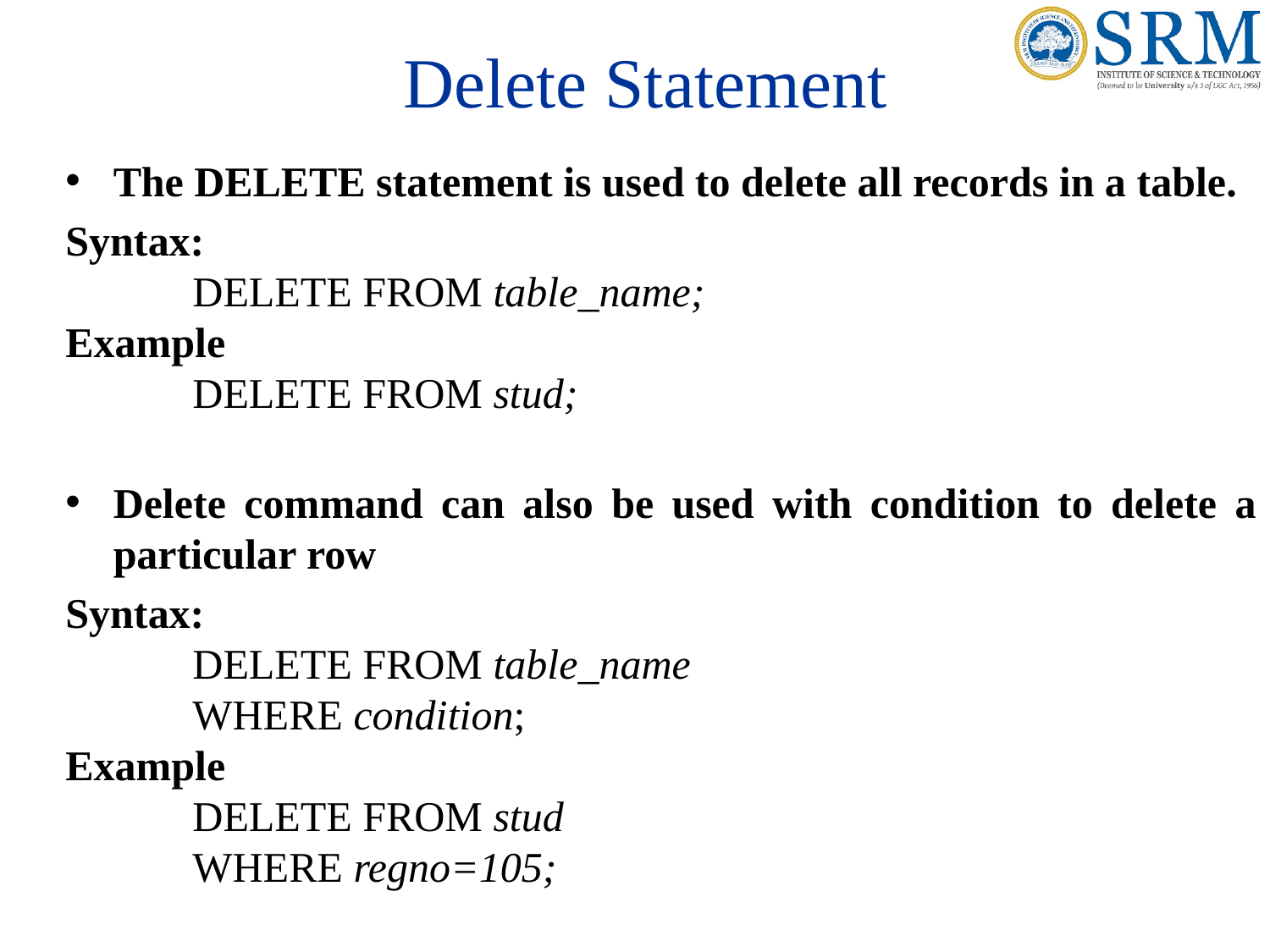

# Delete Statement
The DELETE statement is used to delete all records in a table.
Syntax:
	DELETE FROM table_name;
Example
	DELETE FROM stud;

Delete command can also be used with condition to delete a particular row
Syntax:
	DELETE FROM table_name
	WHERE condition;
Example
	DELETE FROM stud
	WHERE regno=105;